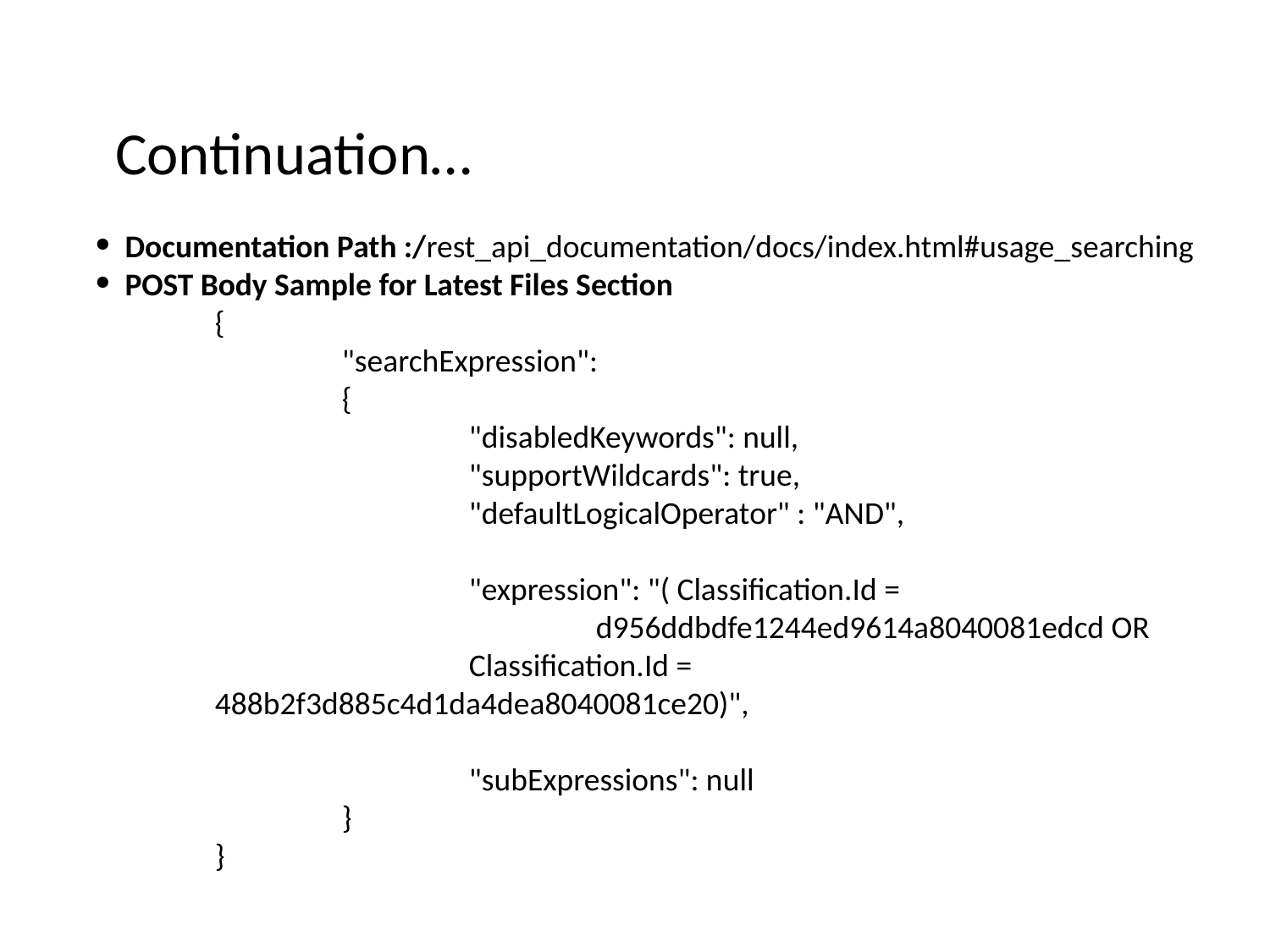

# Continuation…
Documentation Path :/rest_api_documentation/docs/index.html#usage_searching
POST Body Sample for Latest Files Section
{
	"searchExpression":
	{
		"disabledKeywords": null,
		"supportWildcards": true,
		"defaultLogicalOperator" : "AND",

		"expression": "( Classification.Id = 					d956ddbdfe1244ed9614a8040081edcd OR
		Classification.Id = 488b2f3d885c4d1da4dea8040081ce20)",

		"subExpressions": null
	}
}